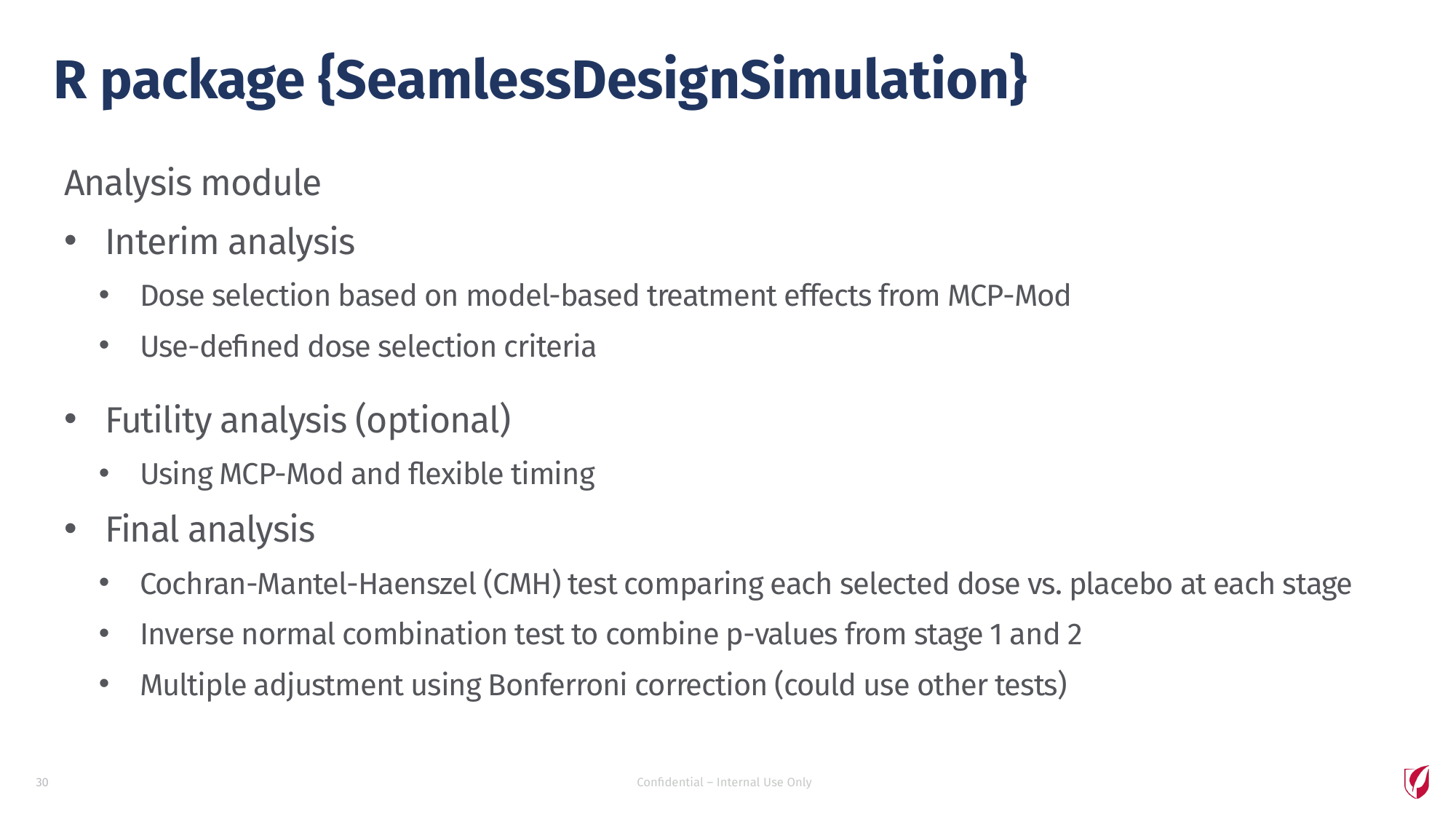

# R package {SeamlessDesignSimulation}
Analysis module
Interim analysis
Dose selection based on model-based treatment effects from MCP-Mod
Use-defined dose selection criteria
Futility analysis (optional)
Using MCP-Mod and flexible timing
Final analysis
Cochran-Mantel-Haenszel (CMH) test comparing each selected dose vs. placebo at each stage
Inverse normal combination test to combine p-values from stage 1 and 2
Multiple adjustment using Bonferroni correction (could use other tests)